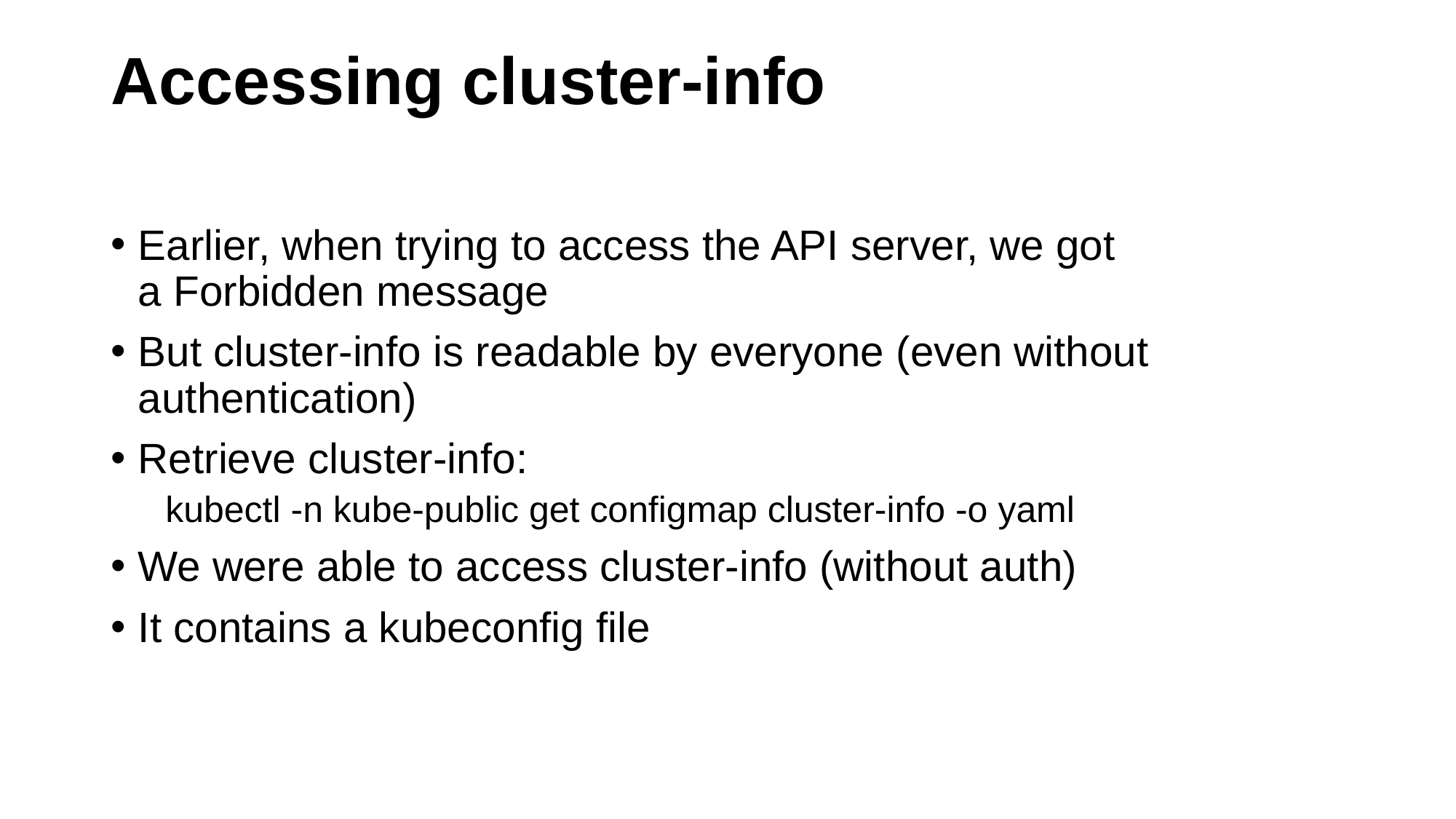

# Accessing cluster-info
Earlier, when trying to access the API server, we got a Forbidden message
But cluster-info is readable by everyone (even without authentication)
Retrieve cluster-info:
kubectl -n kube-public get configmap cluster-info -o yaml
We were able to access cluster-info (without auth)
It contains a kubeconfig file